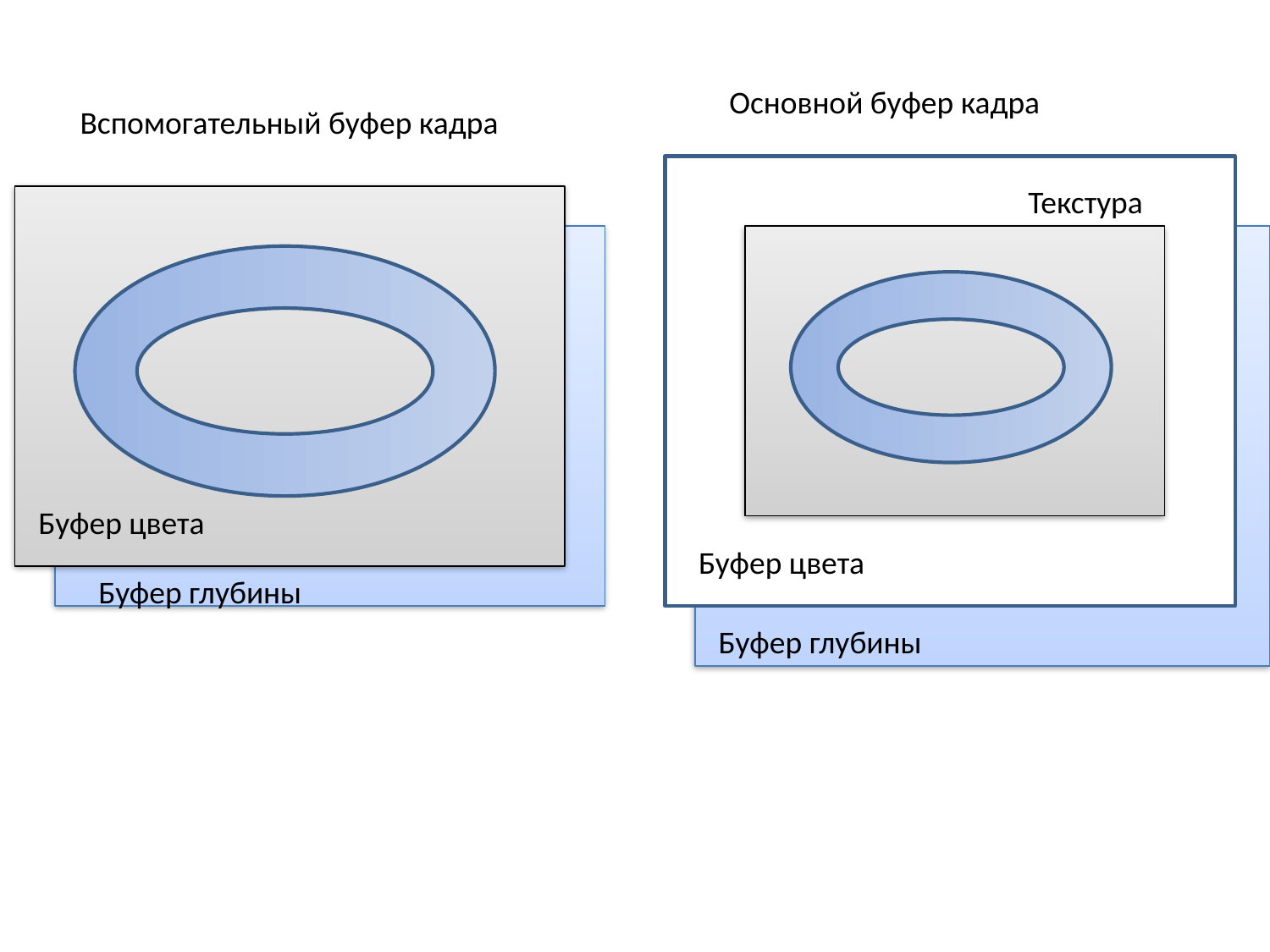

Основной буфер кадра
Вспомогательный буфер кадра

Текстура

Буфер цвета
Буфер цвета
Буфер глубины
Буфер глубины